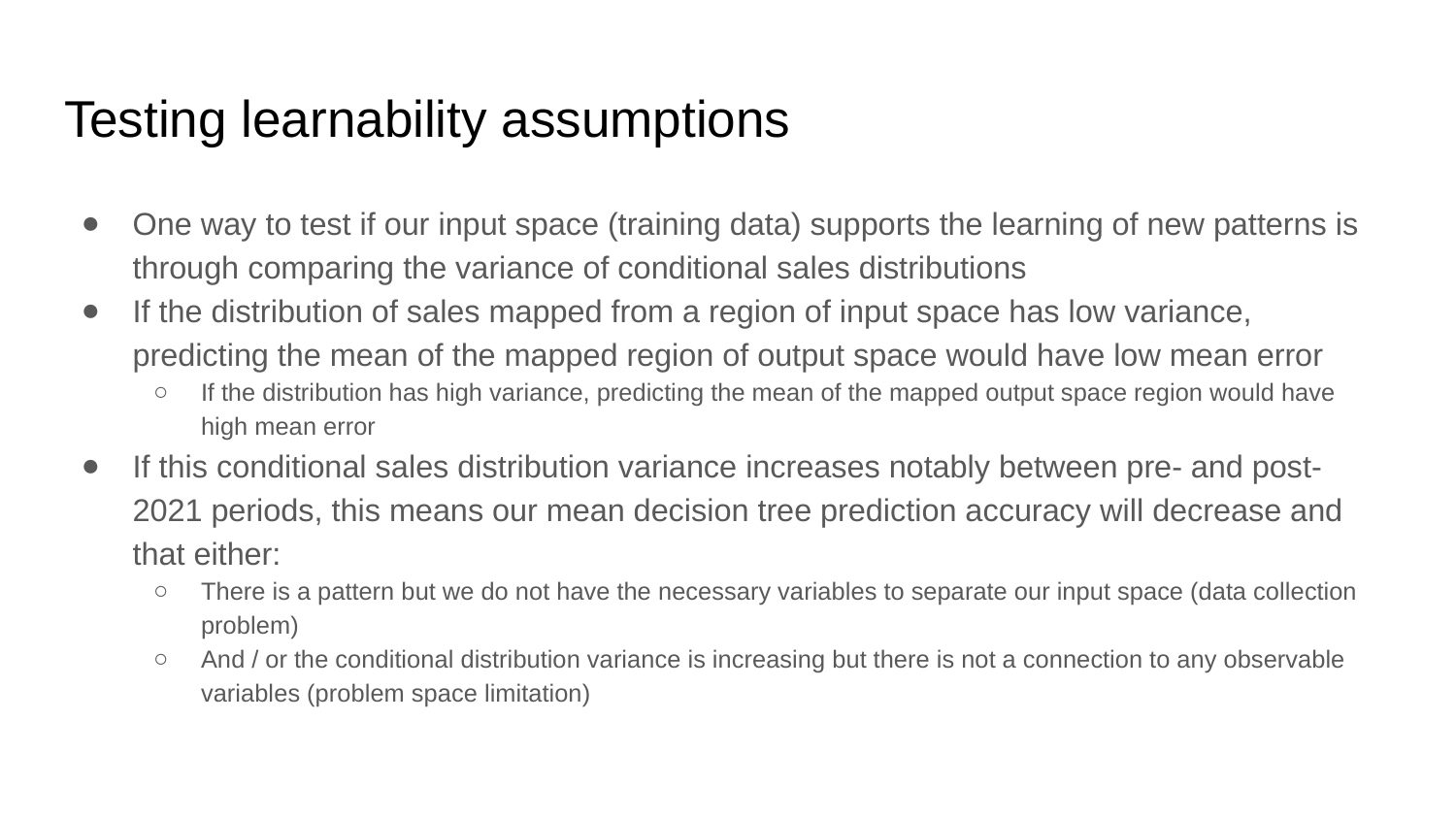

# Testing learnability assumptions
One way to test if our input space (training data) supports the learning of new patterns is through comparing the variance of conditional sales distributions
If the distribution of sales mapped from a region of input space has low variance, predicting the mean of the mapped region of output space would have low mean error
If the distribution has high variance, predicting the mean of the mapped output space region would have high mean error
If this conditional sales distribution variance increases notably between pre- and post-2021 periods, this means our mean decision tree prediction accuracy will decrease and that either:
There is a pattern but we do not have the necessary variables to separate our input space (data collection problem)
And / or the conditional distribution variance is increasing but there is not a connection to any observable variables (problem space limitation)